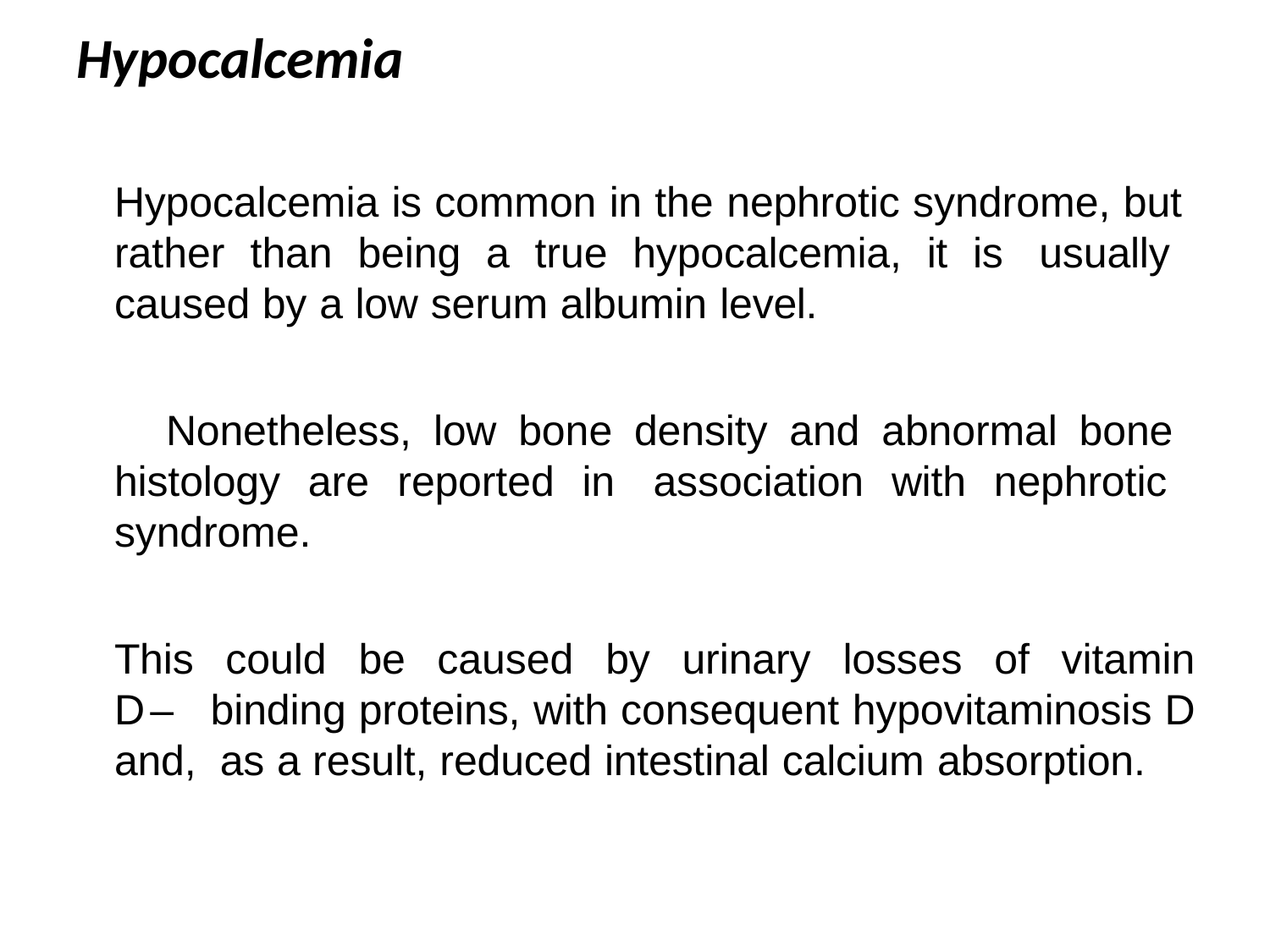

# Hypocalcemia
Hypocalcemia is common in the nephrotic syndrome, but  rather than being a true hypocalcemia, it is usually  caused by a low serum albumin level.

	Nonetheless, low bone density and abnormal bone  histology are reported in association with nephrotic  syndrome.

This could be caused by urinary losses of vitamin D–  binding proteins, with consequent hypovitaminosis D and,  as a result, reduced intestinal calcium absorption.